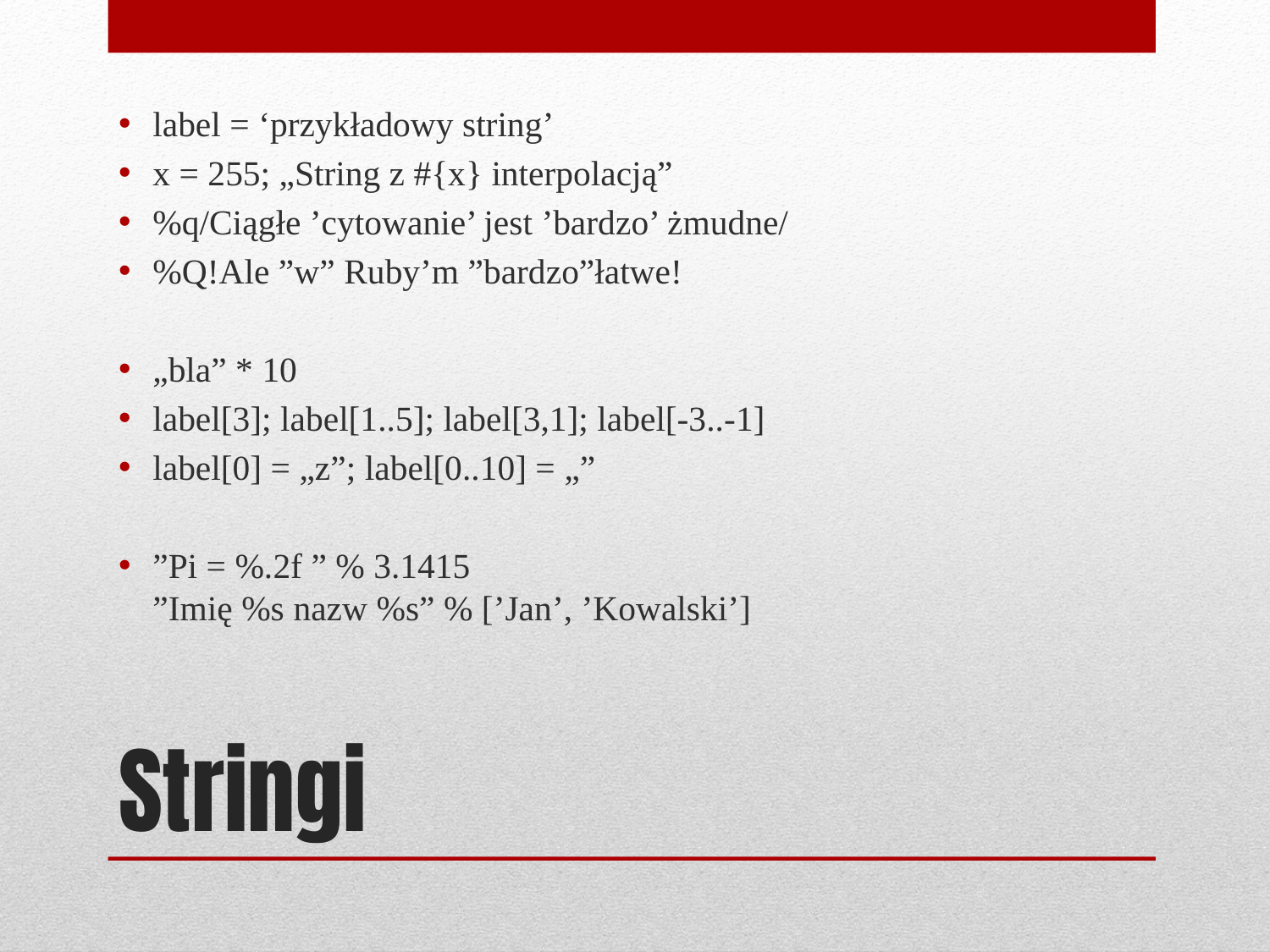

label = ‘przykładowy string’
x = 255; „String z #{x} interpolacją”
%q/Ciągłe ’cytowanie’ jest ’bardzo’ żmudne/
%Q!Ale ”w” Ruby’m ”bardzo”łatwe!

„bla” * 10
label[3]; label[1..5]; label[3,1]; label[-3..-1]
label[0] = „z”; label[0..10] = „”

”Pi = %.2f ” % 3.1415
”Imię %s nazw %s” % [’Jan’, ’Kowalski’]

# Stringi